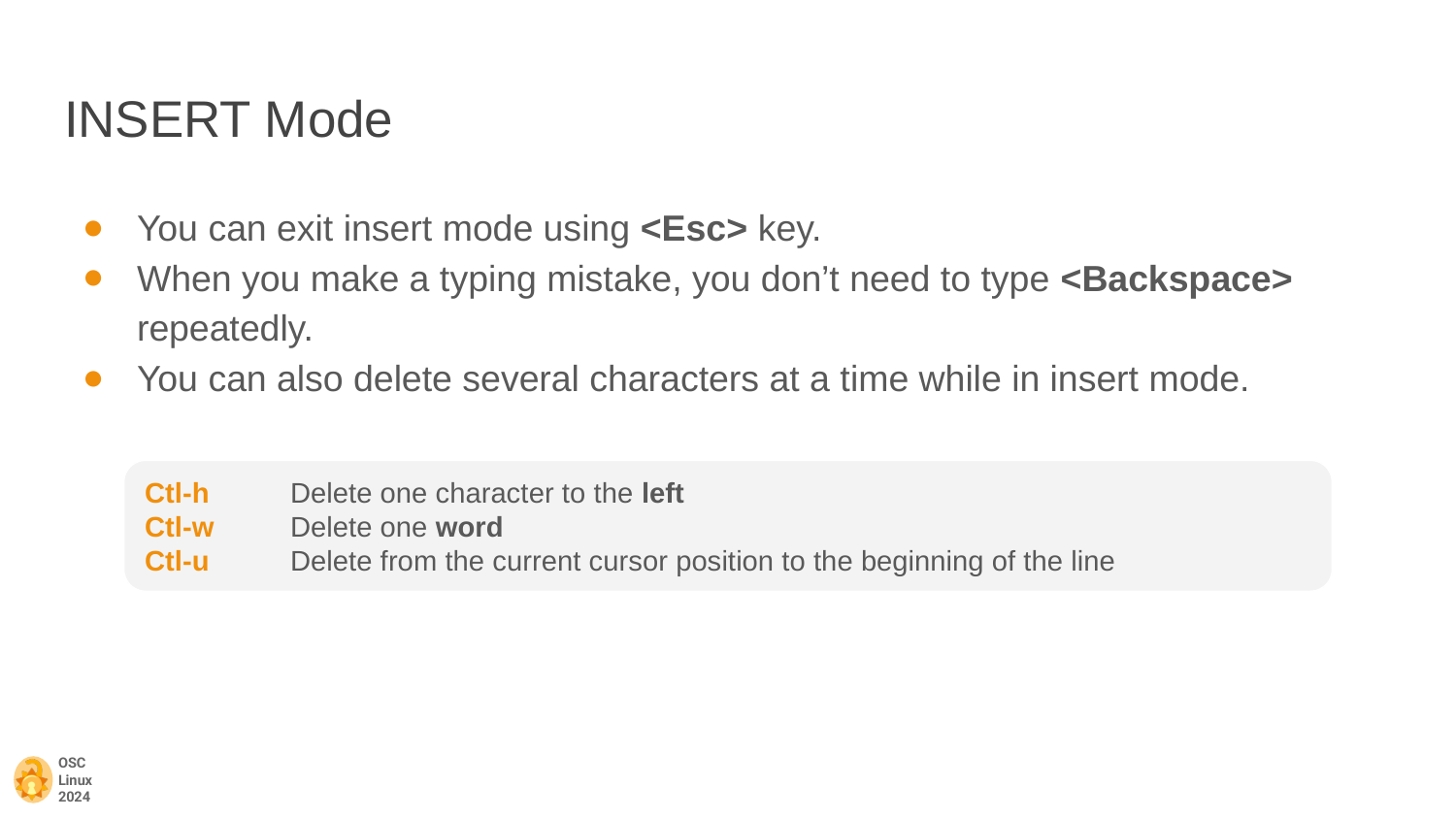

# INSERT Mode
You can exit insert mode using <Esc> key.
When you make a typing mistake, you don’t need to type <Backspace> repeatedly.
You can also delete several characters at a time while in insert mode.
Ctl-h 	Delete one character to the left
Ctl-w 	Delete one word
Ctl-u 	Delete from the current cursor position to the beginning of the line